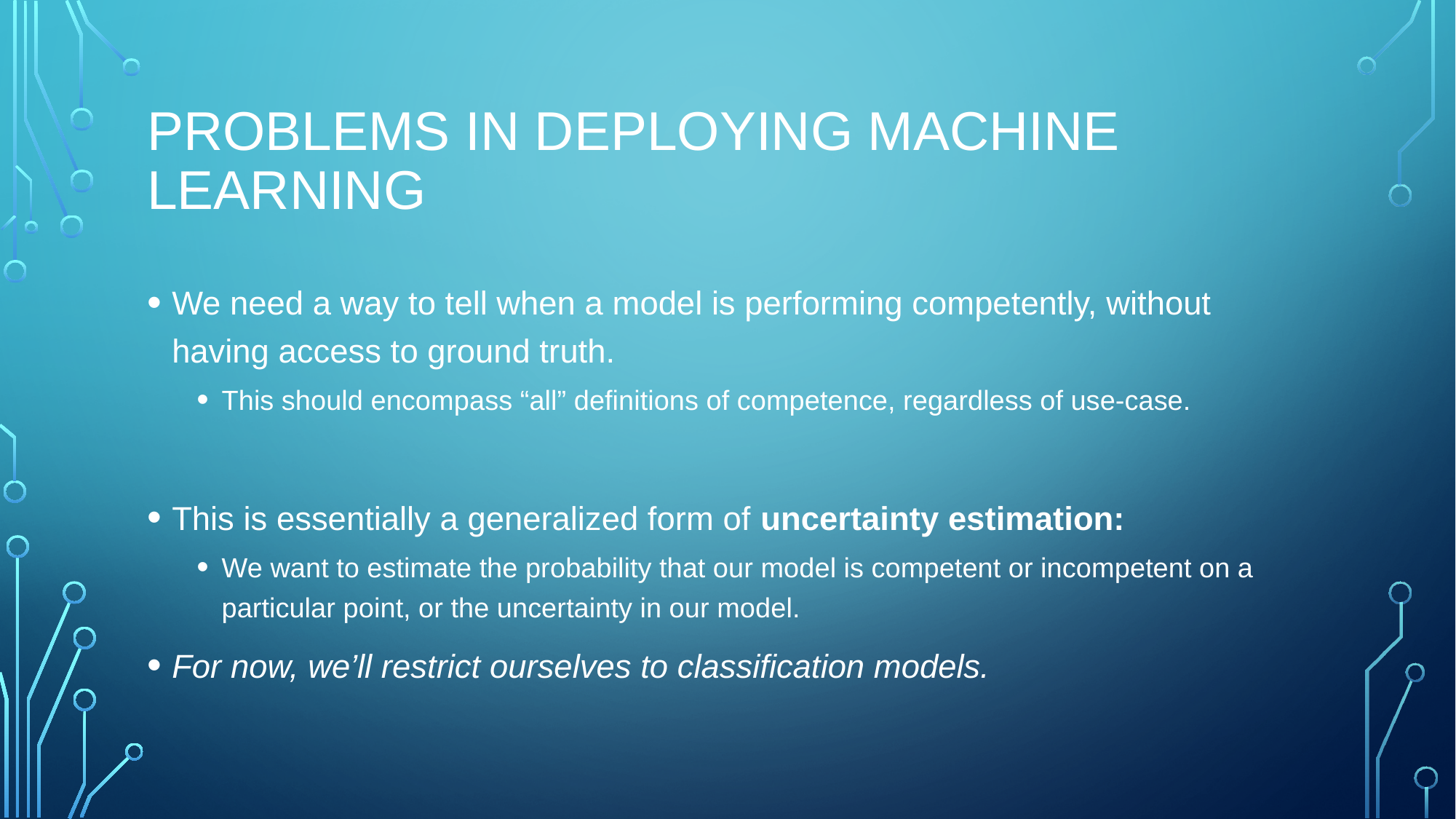

# Problems in deploying Machine Learning
We need a way to tell when a model is performing competently, without having access to ground truth.
This should encompass “all” definitions of competence, regardless of use-case.

This is essentially a generalized form of uncertainty estimation:
We want to estimate the probability that our model is competent or incompetent on a particular point, or the uncertainty in our model.
For now, we’ll restrict ourselves to classification models.